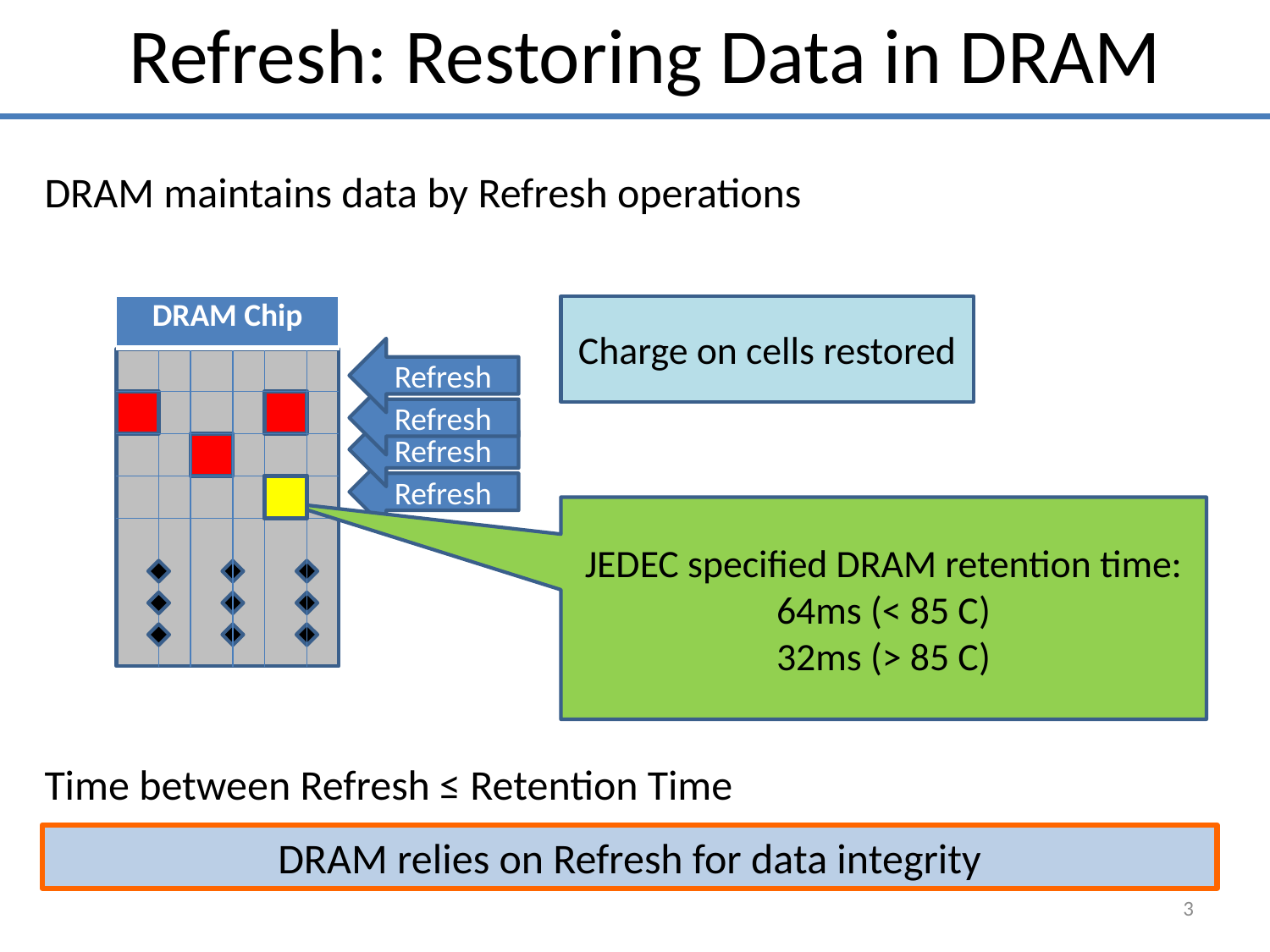

Refresh: Restoring Data in DRAM
DRAM maintains data by Refresh operations

| DRAM Chip |
| --- |
Charge on cells restored
Refresh

Refresh

Refresh

Refresh

JEDEC specified DRAM retention time:
64ms (< 85 C)
32ms (> 85 C)

Time between Refresh ≤ Retention Time

DRAM relies on Refresh for data integrity
3